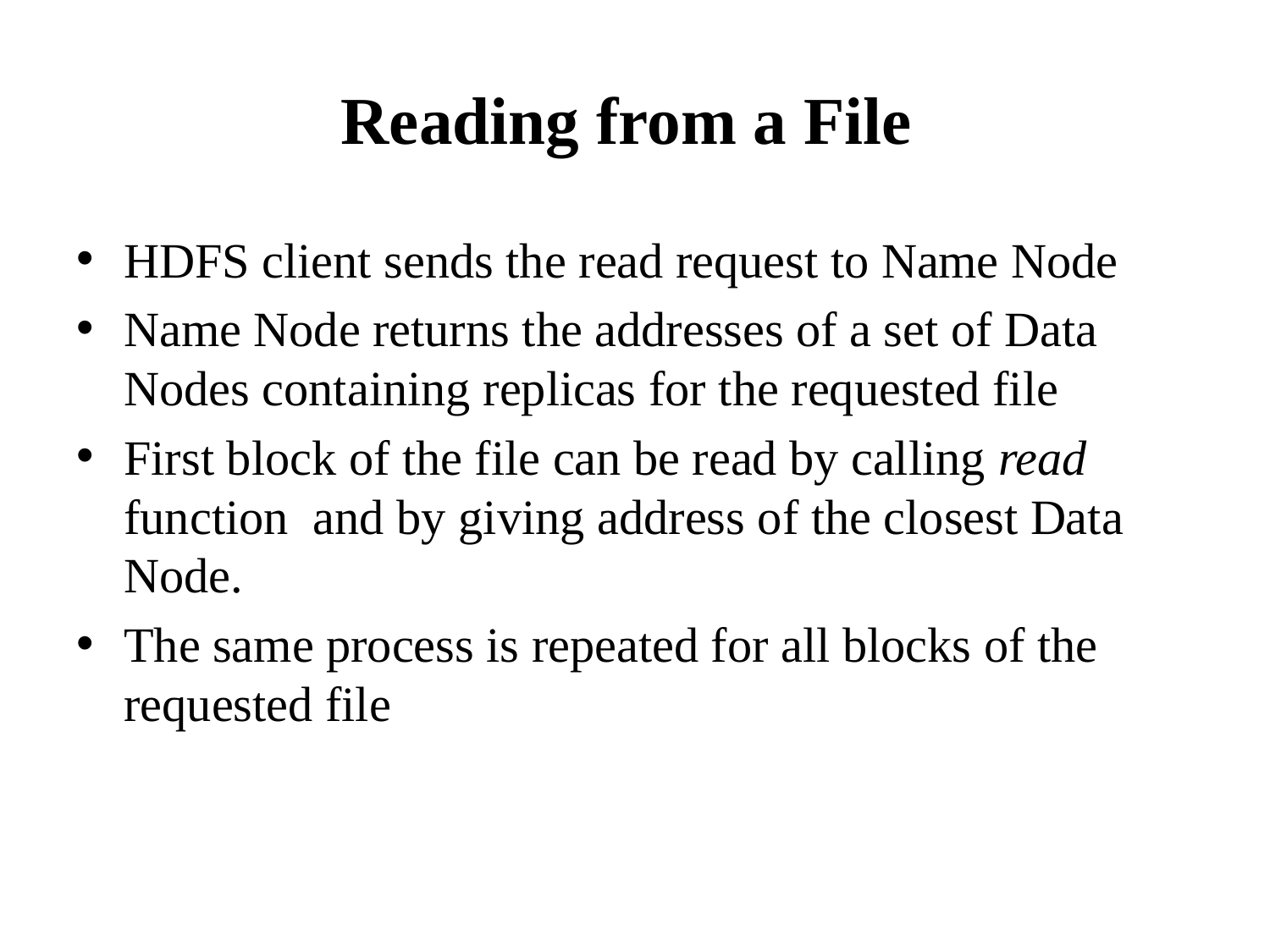

# Reading from a File
HDFS client sends the read request to Name Node
Name Node returns the addresses of a set of Data Nodes containing replicas for the requested file
First block of the file can be read by calling read function  and by giving address of the closest Data Node.
The same process is repeated for all blocks of the requested file